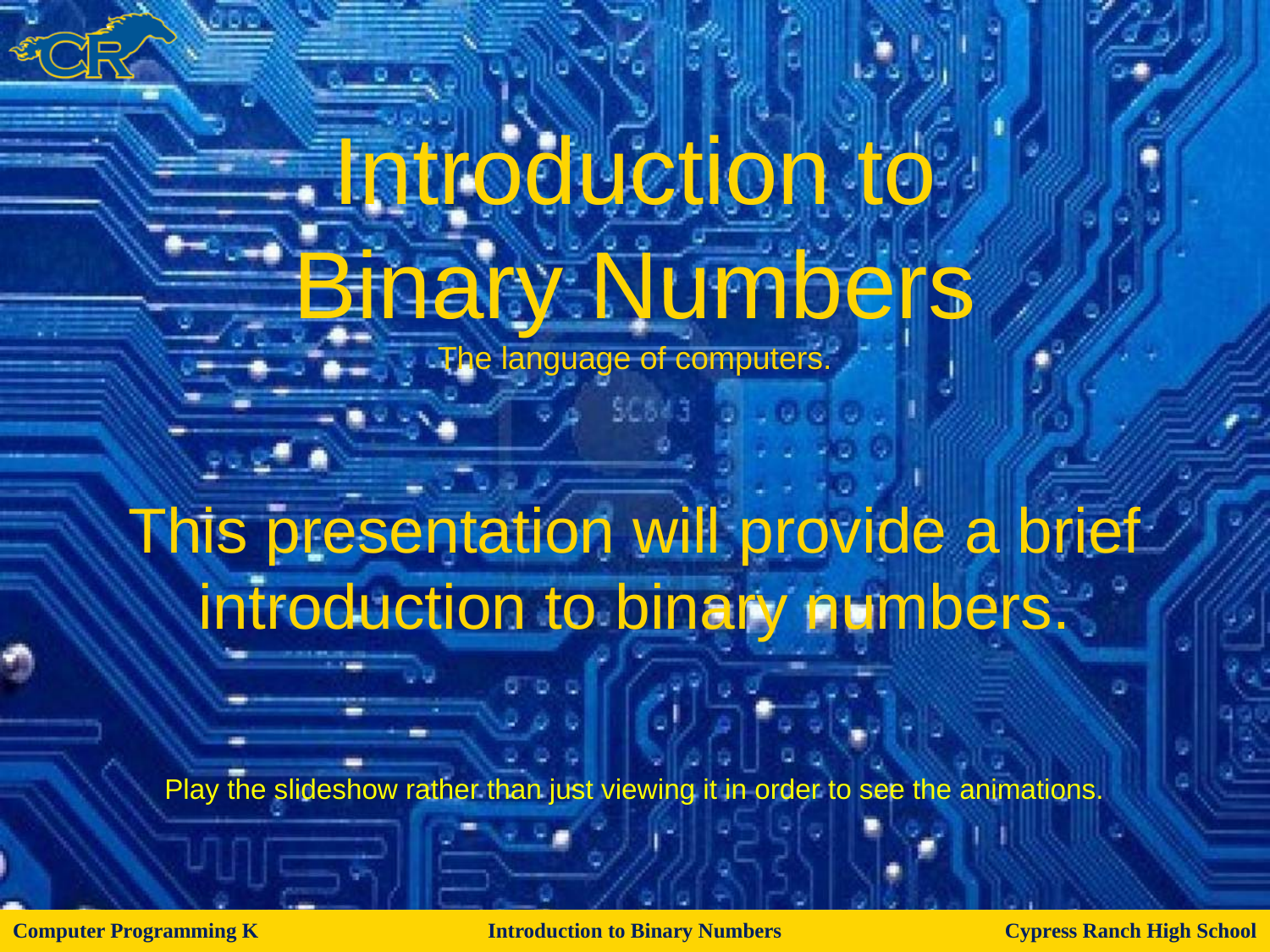

Introduction to
Binary Numbers
The language of computers.
This presentation will provide a brief introduction to binary numbers.
Play the slideshow rather than just viewing it in order to see the animations.